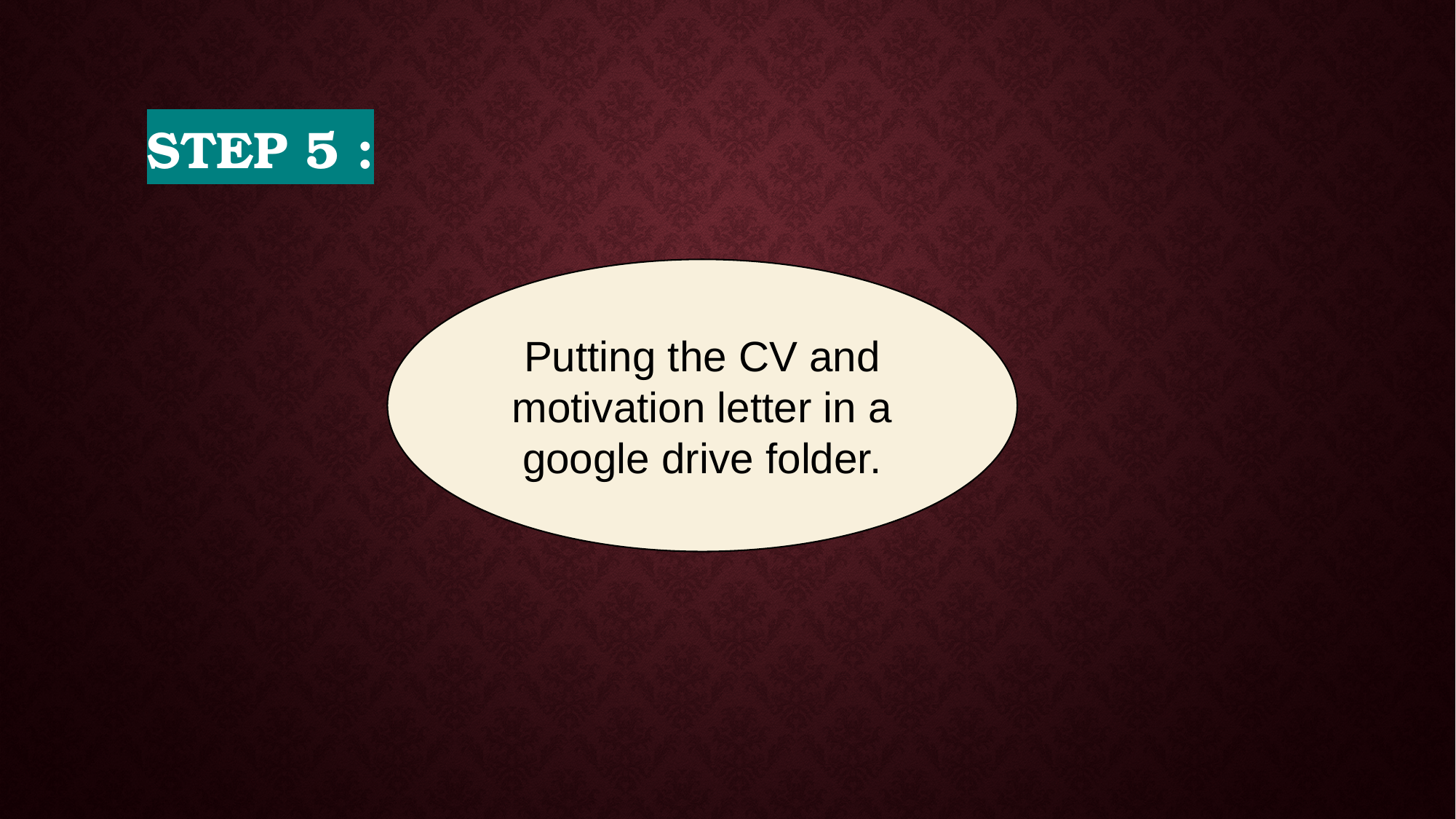

# Step 5 :
Putting the CV and motivation letter in a google drive folder.